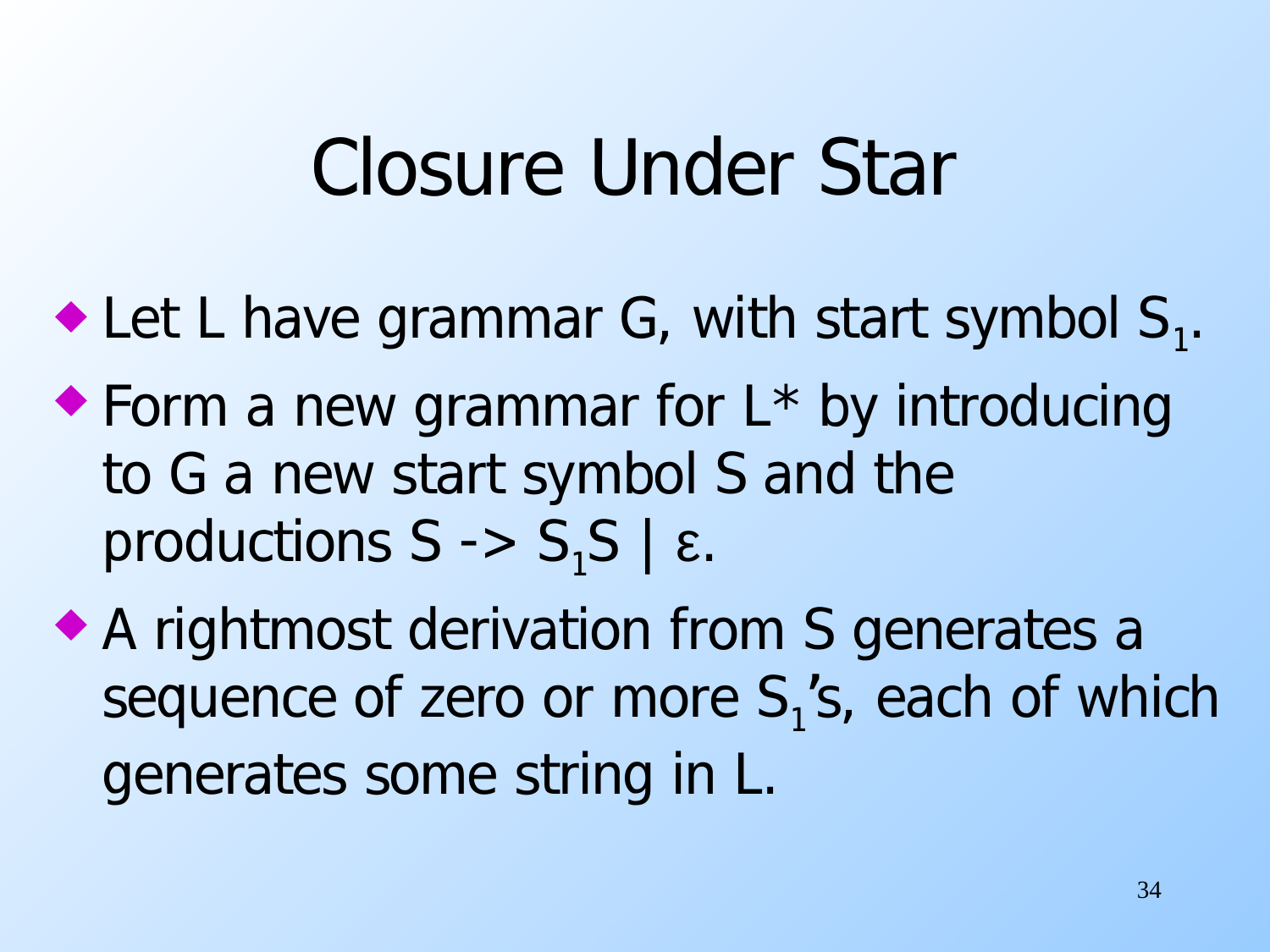

# Closure Under Star
Let L have grammar G, with start symbol S1.
Form a new grammar for L* by introducing to G a new start symbol S and the productions S -> S1S | ε.
A rightmost derivation from S generates a sequence of zero or more S1’s, each of which generates some string in L.
34